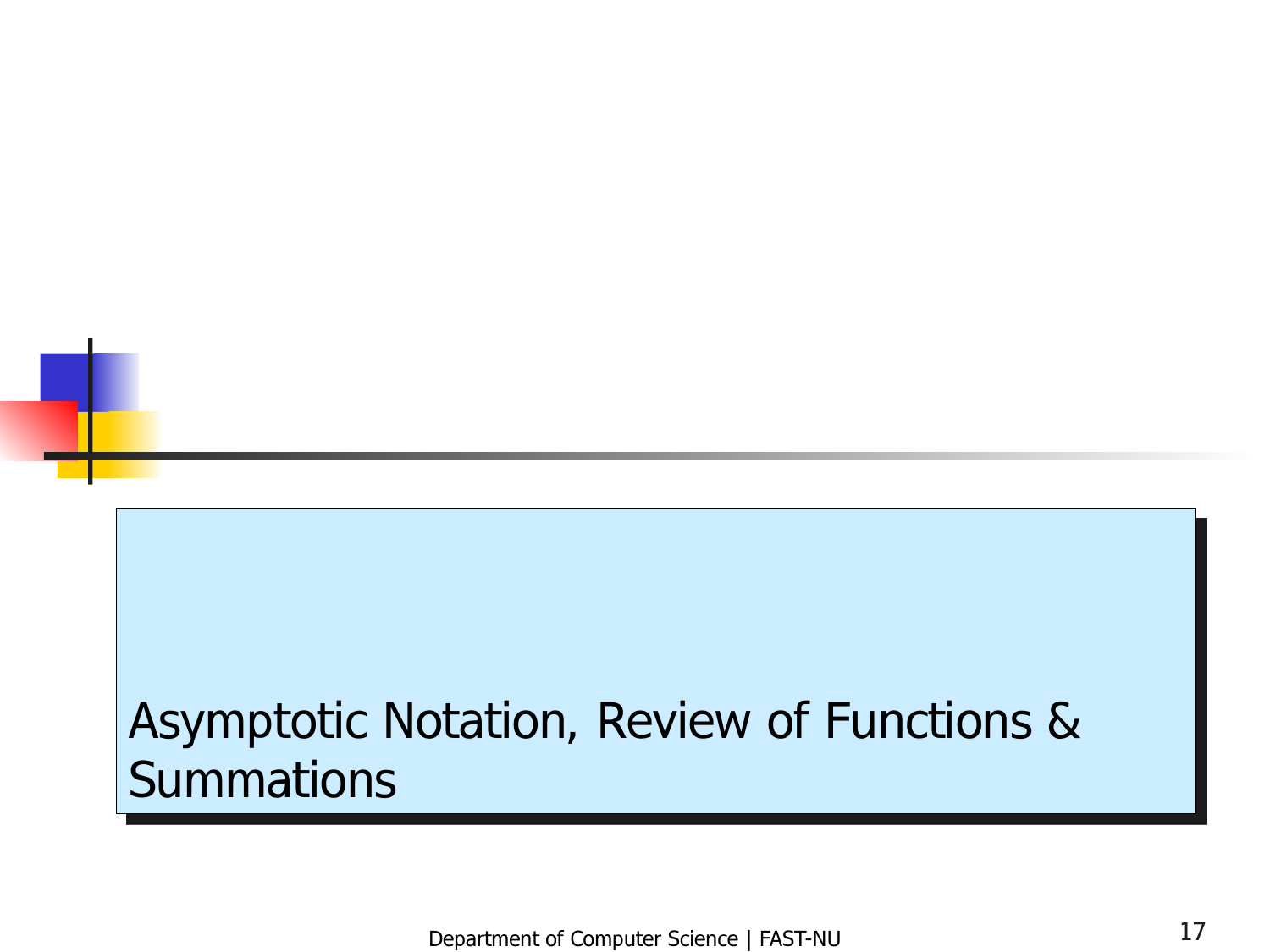

# Asymptotic Notation, Review of Functions & Summations